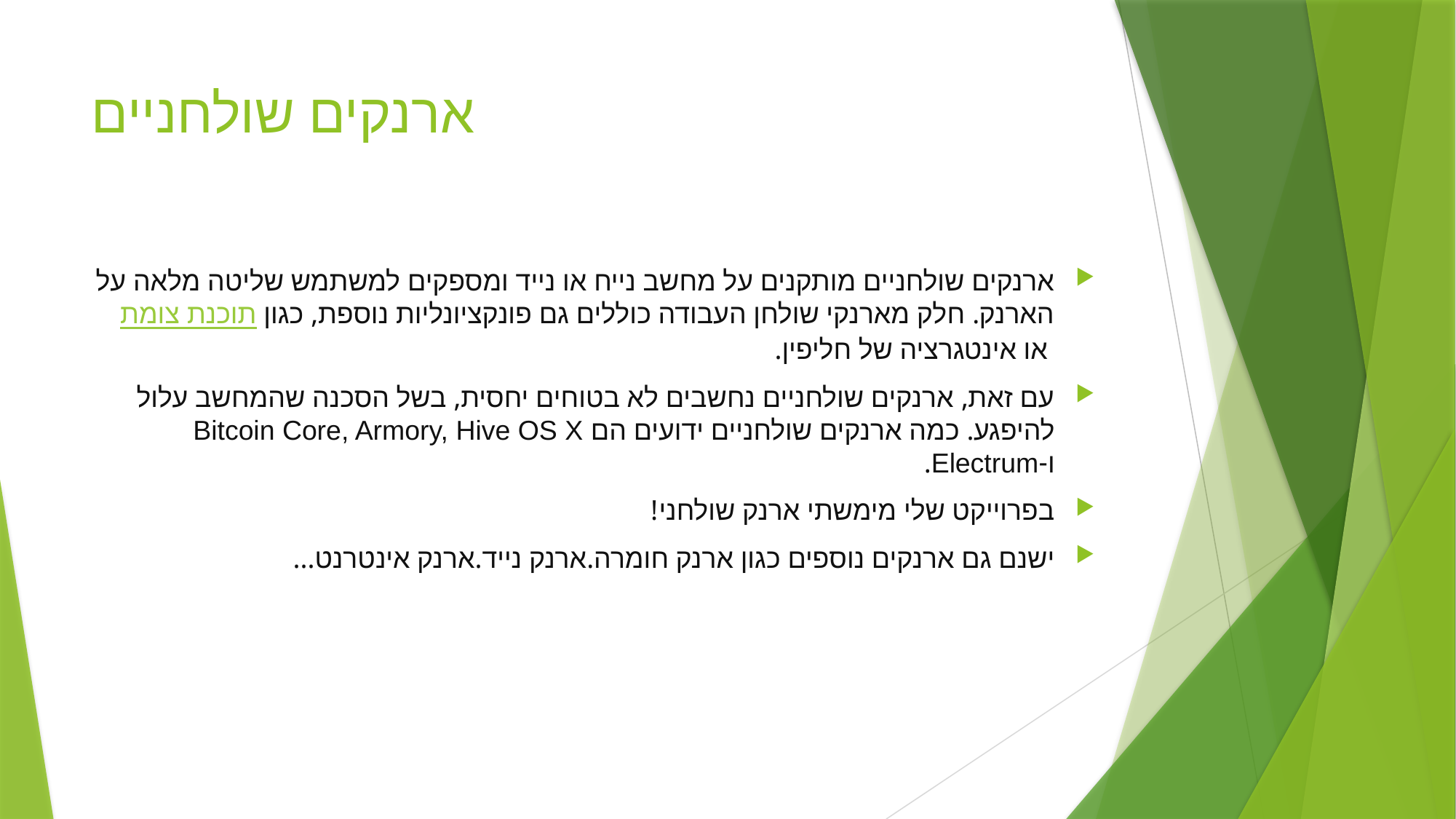

# ארנקים שולחניים
ארנקים שולחניים מותקנים על מחשב נייח או נייד ומספקים למשתמש שליטה מלאה על הארנק. חלק מארנקי שולחן העבודה כוללים גם פונקציונליות נוספת, כגון תוכנת צומת או אינטגרציה של חליפין.
עם זאת, ארנקים שולחניים נחשבים לא בטוחים יחסית, בשל הסכנה שהמחשב עלול להיפגע. כמה ארנקים שולחניים ידועים הם Bitcoin Core, Armory, Hive OS X ו-Electrum.
בפרוייקט שלי מימשתי ארנק שולחני!
ישנם גם ארנקים נוספים כגון ארנק חומרה.ארנק נייד.ארנק אינטרנט...